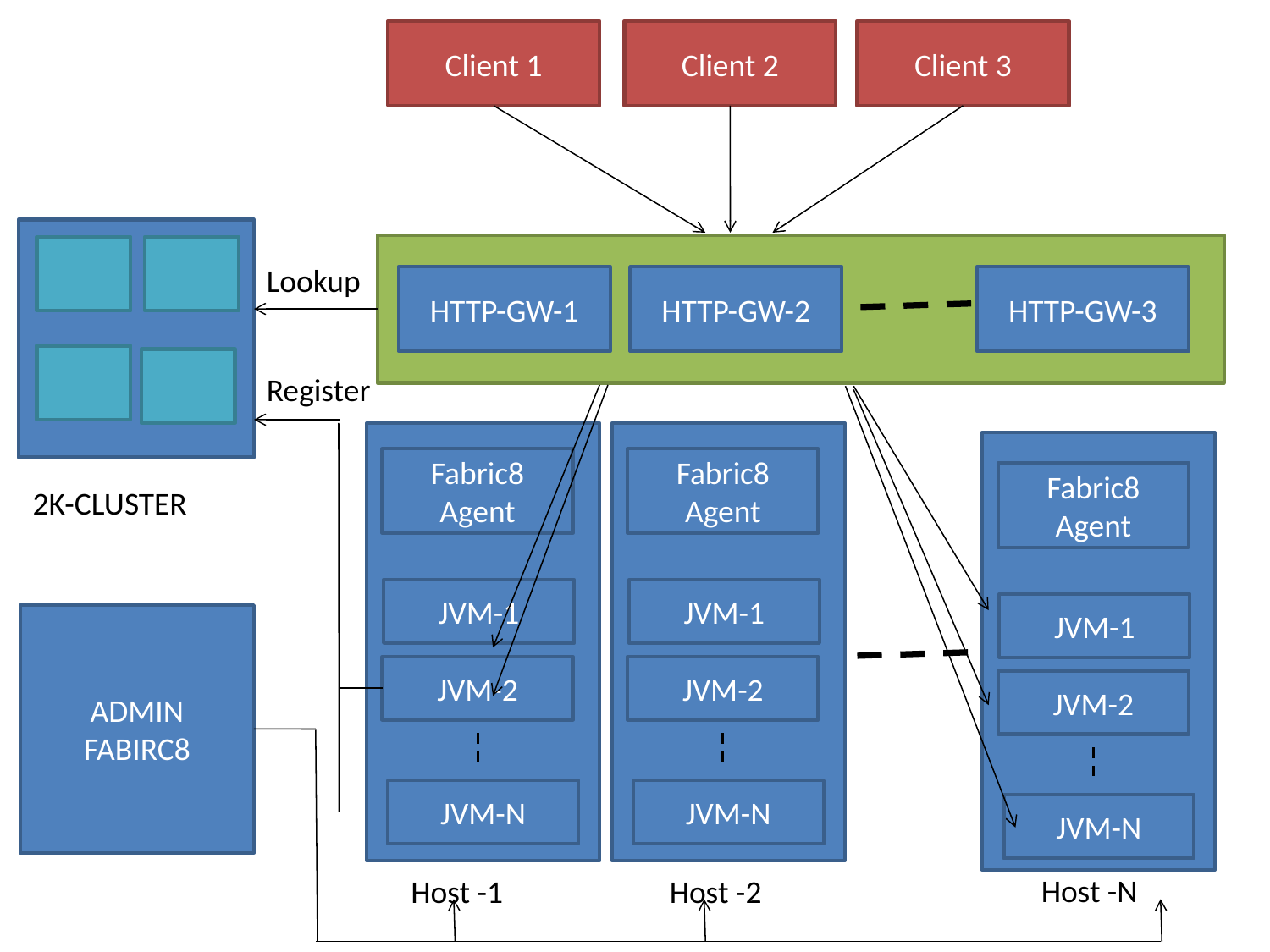

Client 1
Client 2
Client 3

Lookup
HTTP-GW-1
HTTP-GW-2
HTTP-GW-3

Register

Fabric8
Agent
Fabric8
Agent
Fabric8
Agent
2K-CLUSTER
JVM-1
JVM-1
JVM-1
ADMIN
FABIRC8
JVM-2
JVM-2
JVM-2
JVM-N
JVM-N
JVM-N
Host -N

Host -1

Host -2